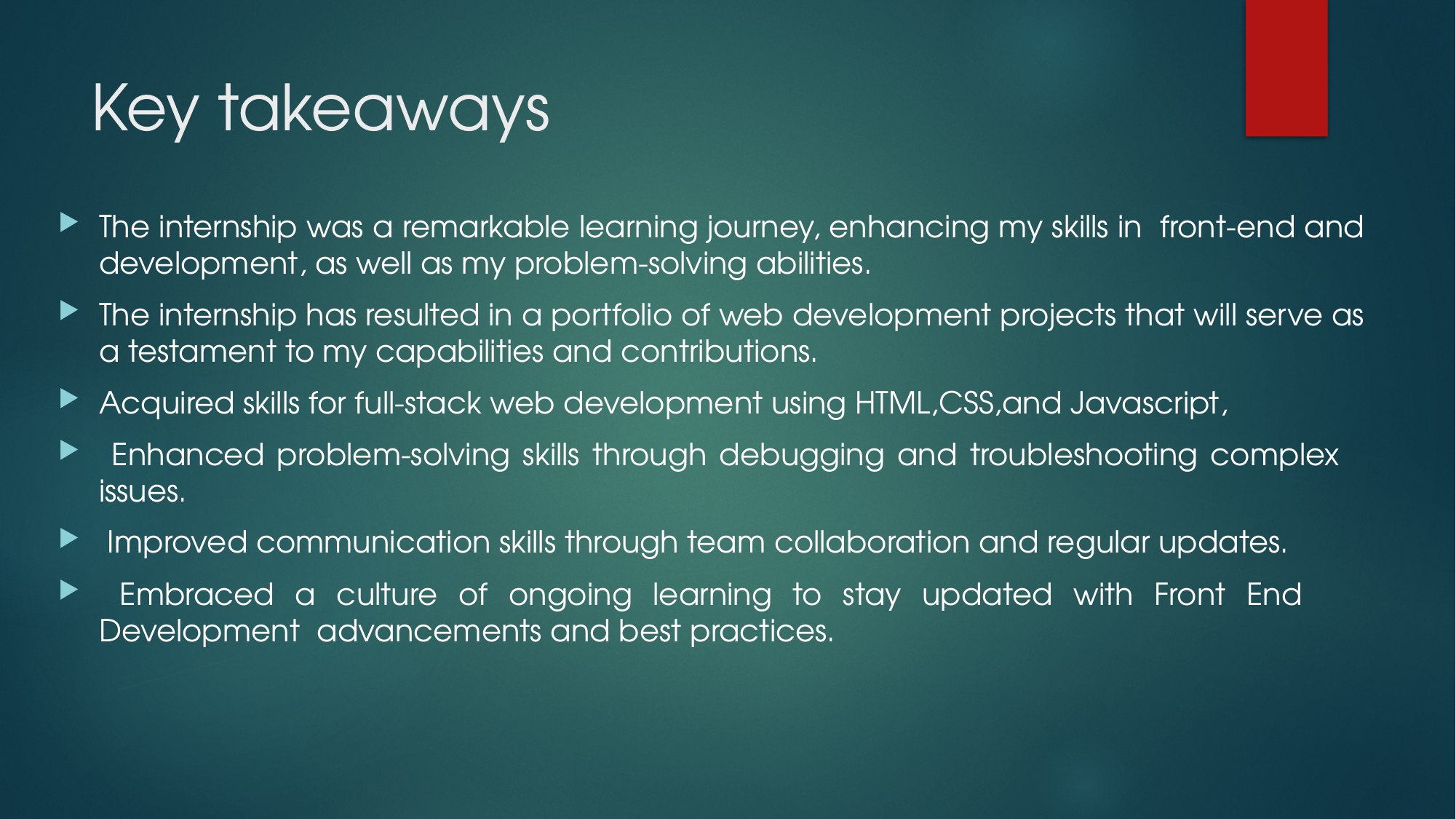

# Key takeaways
The internship was a remarkable learning journey, enhancing my skills in  front-end and development, as well as my problem-solving abilities.
The internship has resulted in a portfolio of web development projects that will serve as a testament to my capabilities and contributions.
Acquired skills for full-stack web development using HTML,CSS,and Javascript,
 Enhanced problem-solving skills through debugging and troubleshooting complex   issues.
 Improved communication skills through team collaboration and regular updates.
 Embraced a culture of ongoing learning to stay updated with Front End    Development  advancements and best practices.